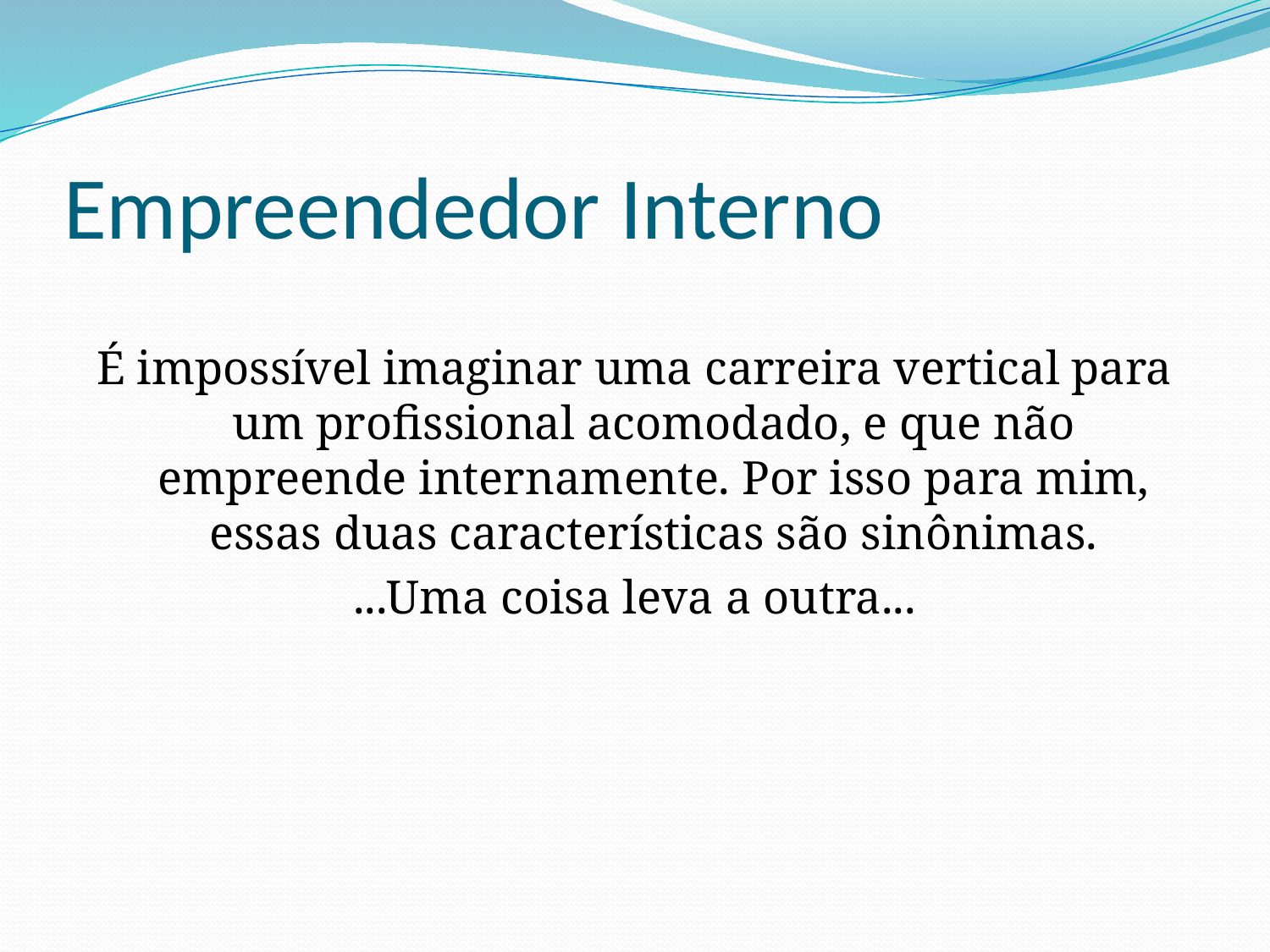

# Empreendedor Interno

É impossível imaginar uma carreira vertical para um profissional acomodado, e que não empreende internamente. Por isso para mim, essas duas características são sinônimas.
...Uma coisa leva a outra...